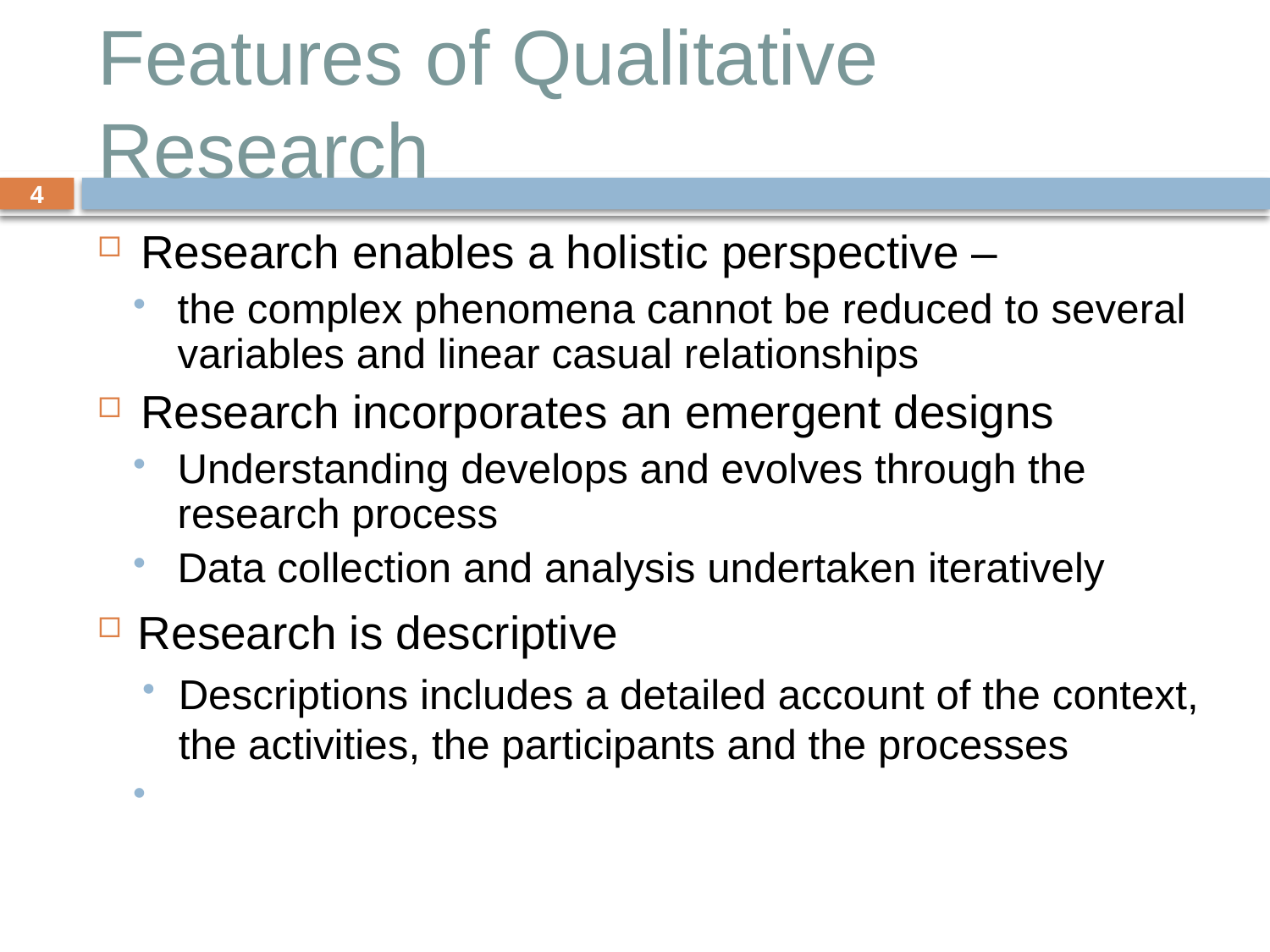

# Features of Qualitative Research
4
Research enables a holistic perspective –
the complex phenomena cannot be reduced to several variables and linear casual relationships
Research incorporates an emergent designs
Understanding develops and evolves through the research process
Data collection and analysis undertaken iteratively
Research is descriptive
Descriptions includes a detailed account of the context, the activities, the participants and the processes